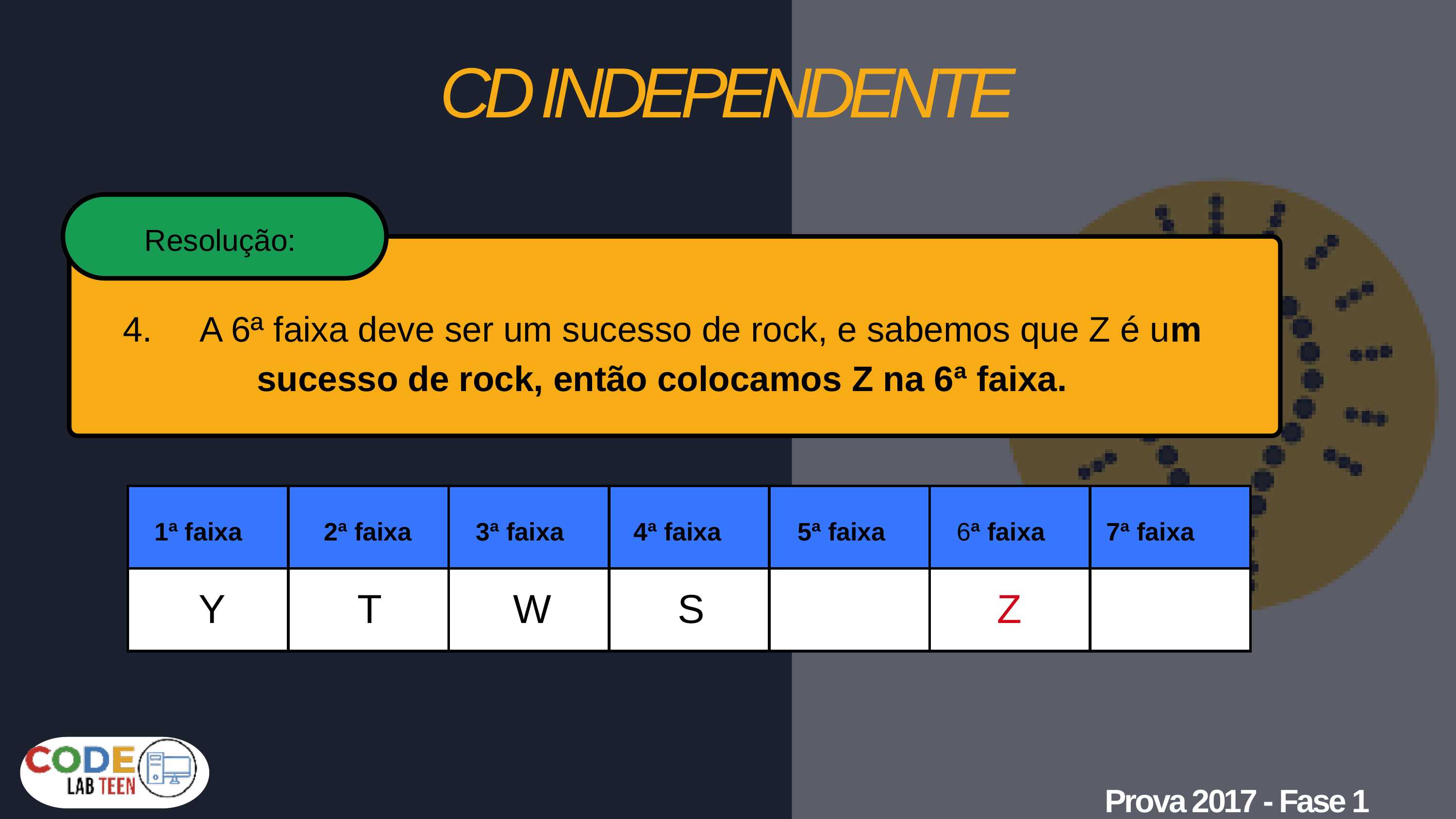

CD INDEPENDENTE

Resolução:

4.     A 6ª faixa deve ser um sucesso de rock, e sabemos que Z é um sucesso de rock, então colocamos Z na 6ª faixa.

|  |  |  |  |  |  |  |
| --- | --- | --- | --- | --- | --- | --- |
|  |  |  |  |  |  |  |
 1ª faixa
 2ª faixa
 3ª faixa
 4ª faixa
 5ª faixa
6ª faixa
 7ª faixa
Y
T
W
S
Z

Prova 2017 - Fase 1